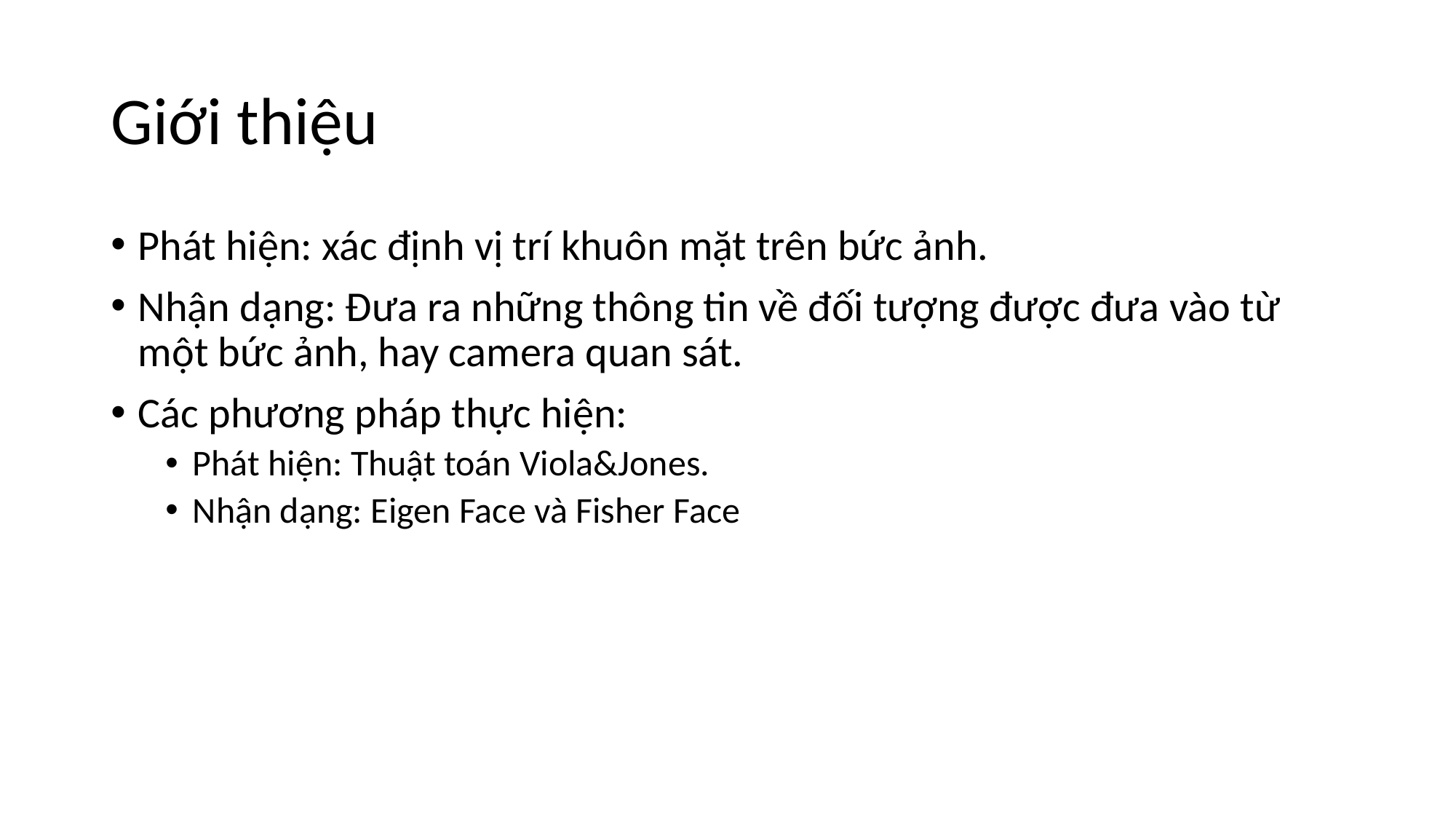

# Giới thiệu
Phát hiện: xác định vị trí khuôn mặt trên bức ảnh.
Nhận dạng: Đưa ra những thông tin về đối tượng được đưa vào từ một bức ảnh, hay camera quan sát.
Các phương pháp thực hiện:
Phát hiện: Thuật toán Viola&Jones.
Nhận dạng: Eigen Face và Fisher Face